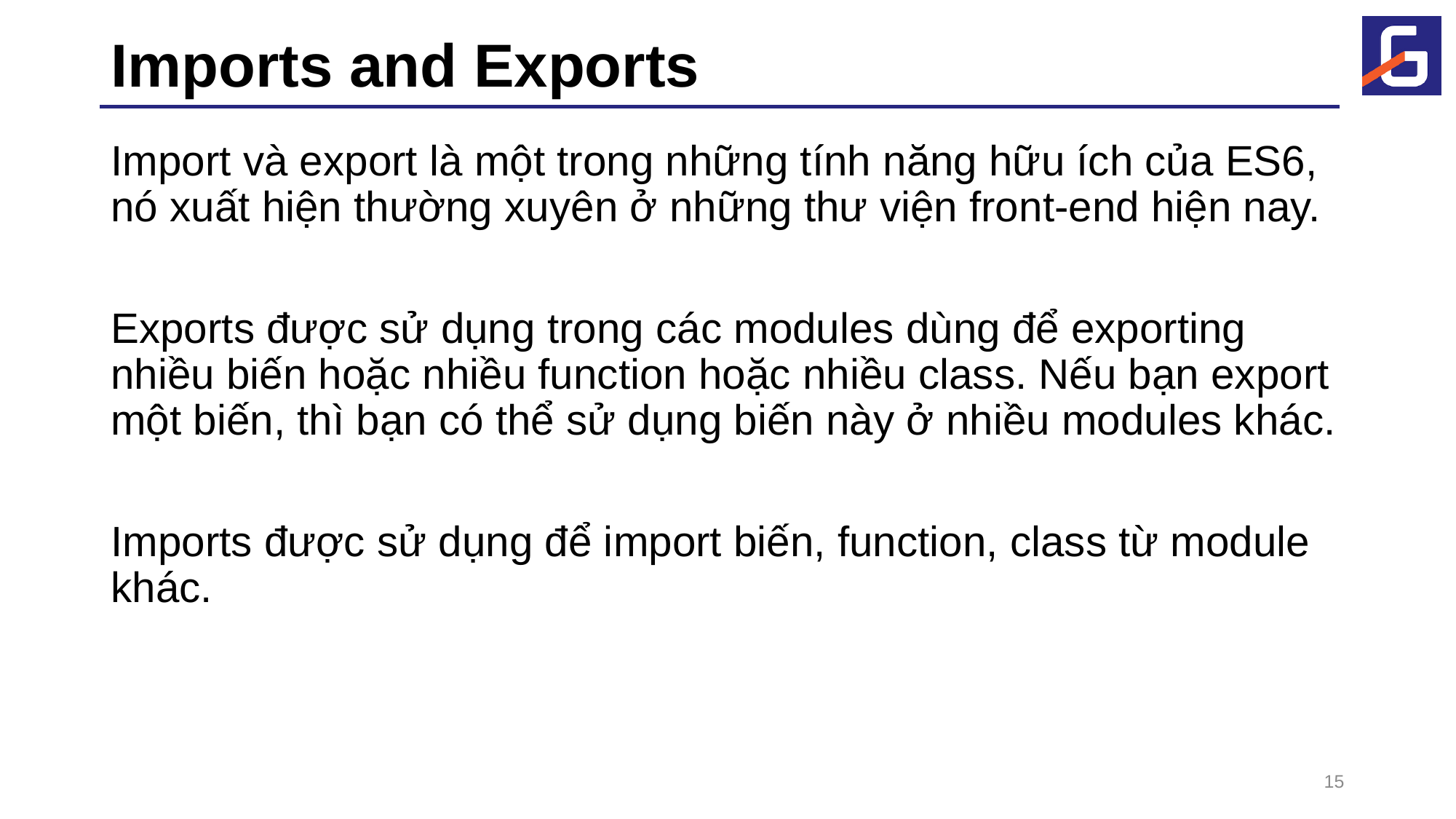

# Imports and Exports
Import và export là một trong những tính năng hữu ích của ES6, nó xuất hiện thường xuyên ở những thư viện front-end hiện nay.

Exports được sử dụng trong các modules dùng để exporting nhiều biến hoặc nhiều function hoặc nhiều class. Nếu bạn export một biến, thì bạn có thể sử dụng biến này ở nhiều modules khác.

Imports được sử dụng để import biến, function, class từ module	 khác.
15